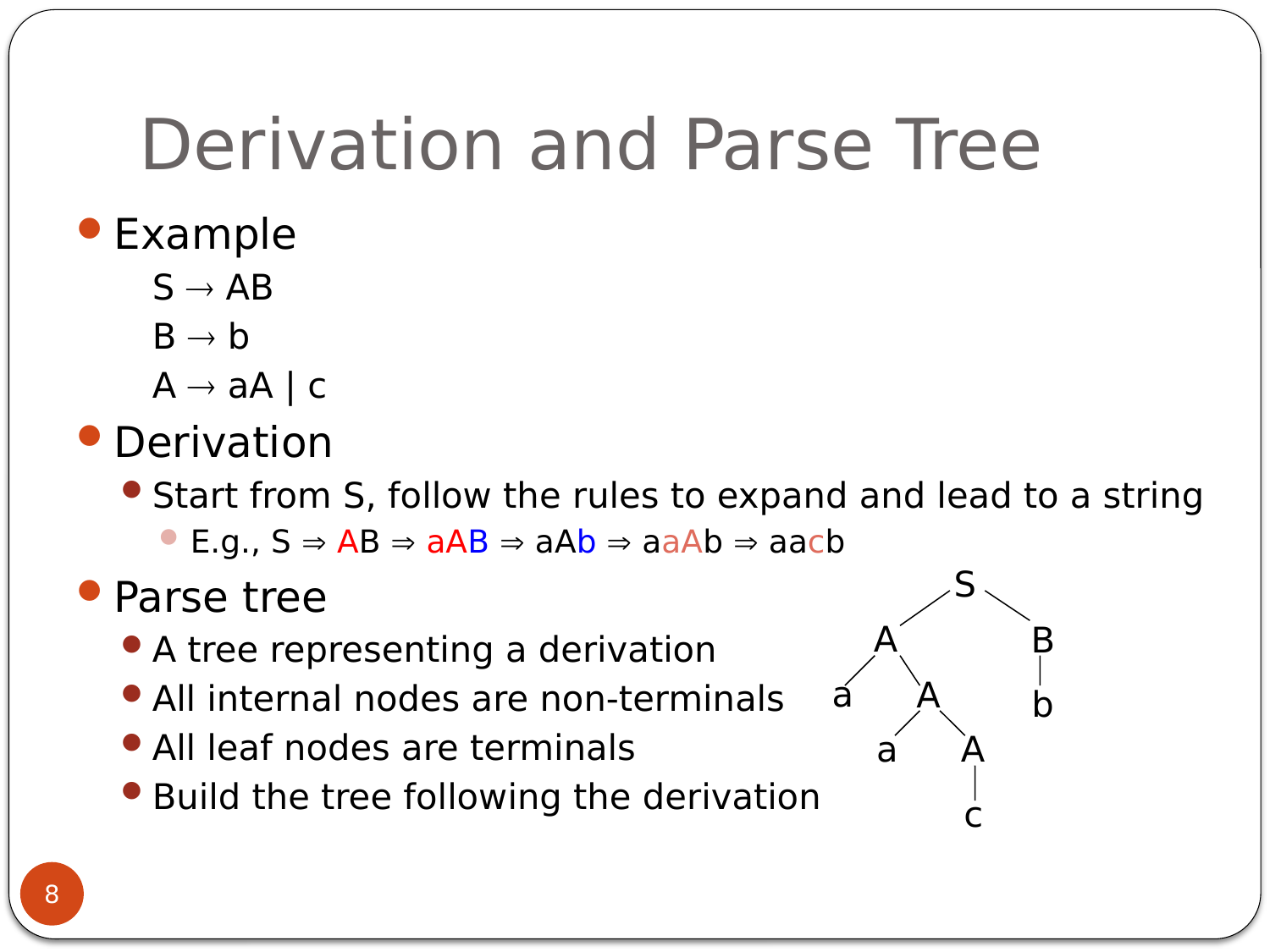

# Derivation and Parse Tree
Example
	S → AB
	B → b
	A → aA | c
Derivation
Start from S, follow the rules to expand and lead to a string
E.g., S ⇒ AB ⇒ aAB ⇒ aAb ⇒ aaAb ⇒ aacb
Parse tree
A tree representing a derivation
All internal nodes are non-terminals
All leaf nodes are terminals
Build the tree following the derivation
S

A
B

a
A
b

a
A

c
8